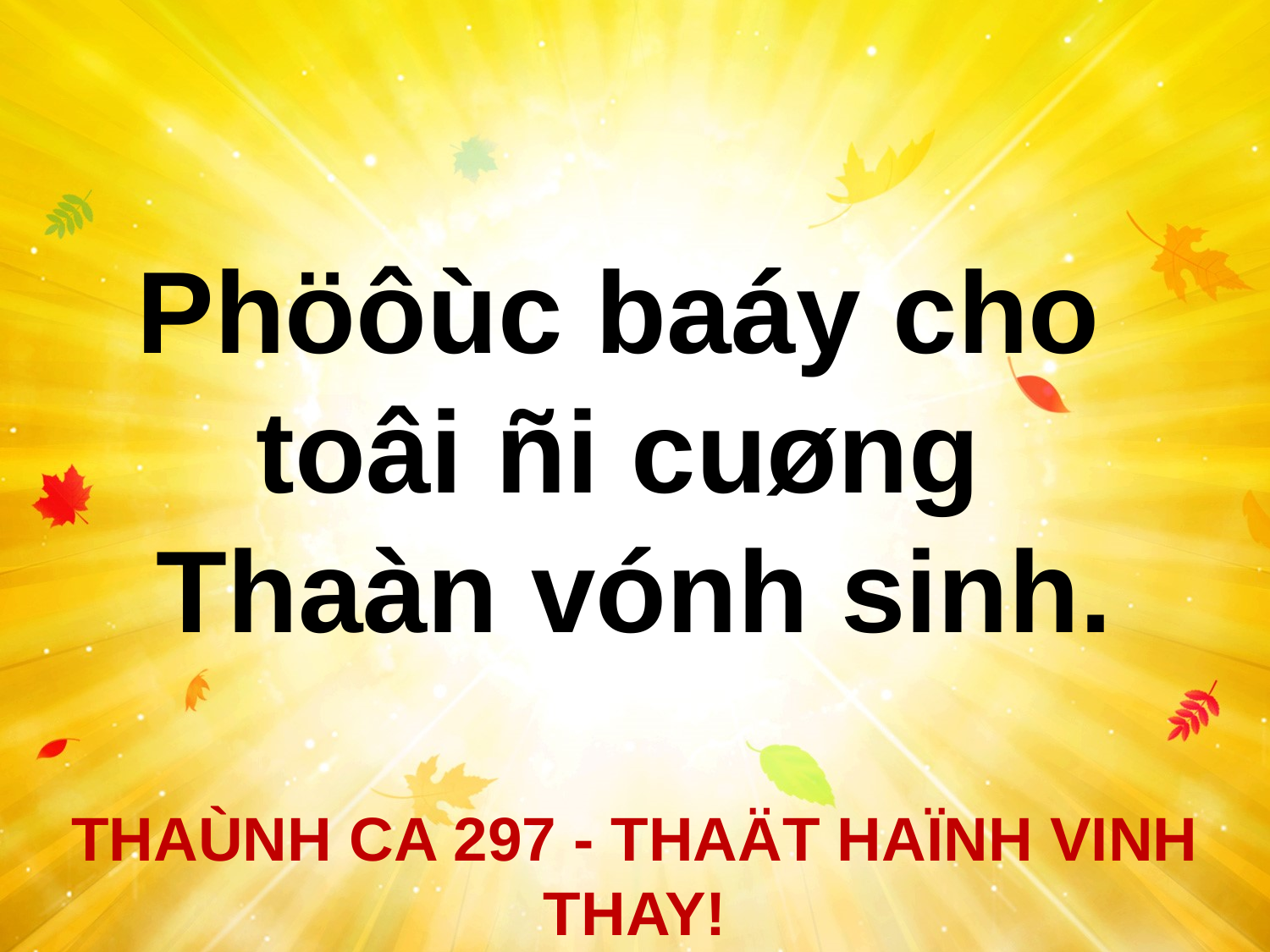

Phöôùc baáy cho
toâi ñi cuøng
Thaàn vónh sinh.
THAÙNH CA 297 - THAÄT HAÏNH VINH THAY!